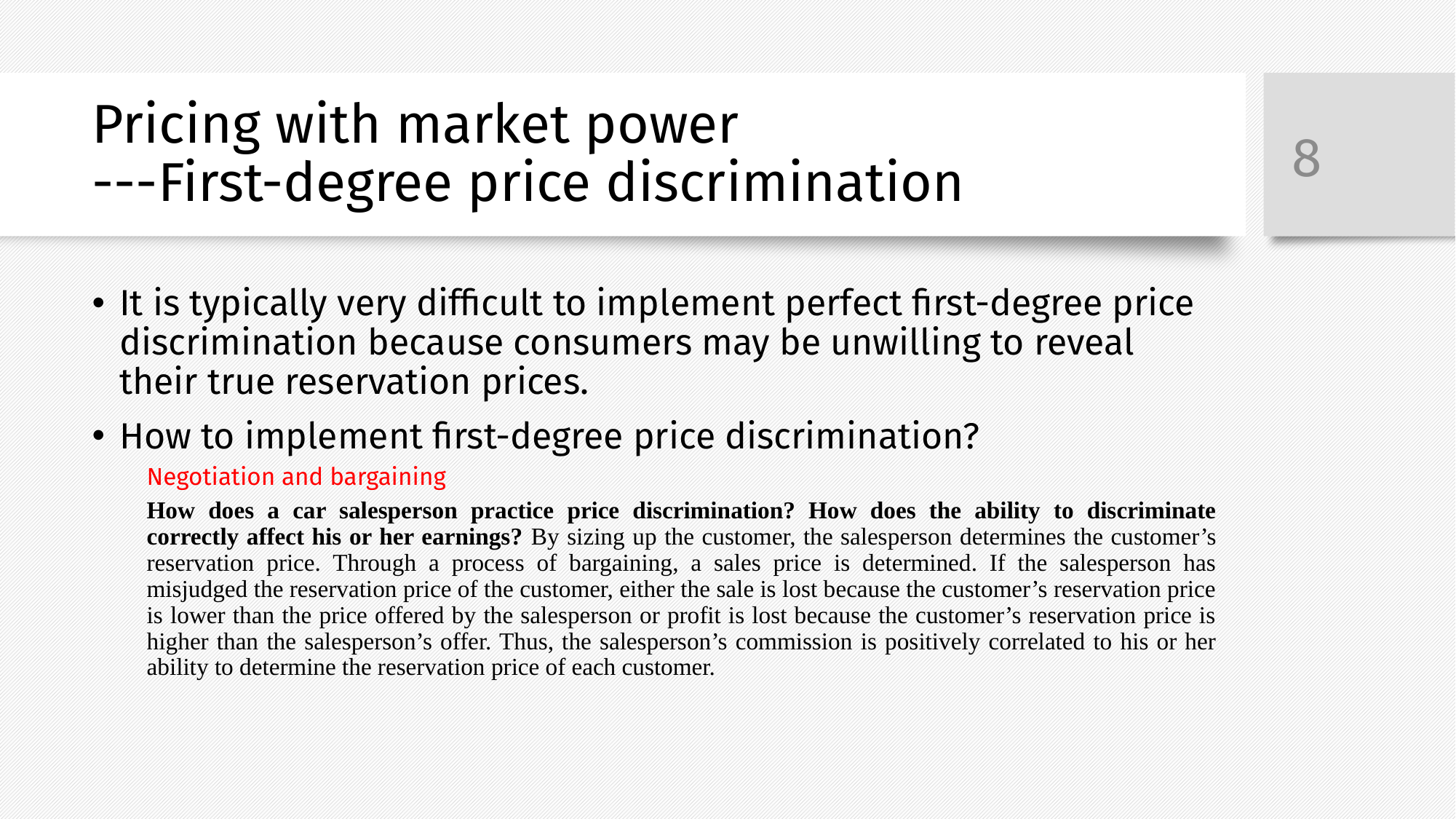

8
# Pricing with market power ---First-degree price discrimination
It is typically very difficult to implement perfect first-degree price discrimination because consumers may be unwilling to reveal their true reservation prices.
How to implement first-degree price discrimination?
Negotiation and bargaining
How does a car salesperson practice price discrimination? How does the ability to discriminate correctly affect his or her earnings? By sizing up the customer, the salesperson determines the customer’s reservation price. Through a process of bargaining, a sales price is determined. If the salesperson has misjudged the reservation price of the customer, either the sale is lost because the customer’s reservation price is lower than the price offered by the salesperson or profit is lost because the customer’s reservation price is higher than the salesperson’s offer. Thus, the salesperson’s commission is positively correlated to his or her ability to determine the reservation price of each customer.